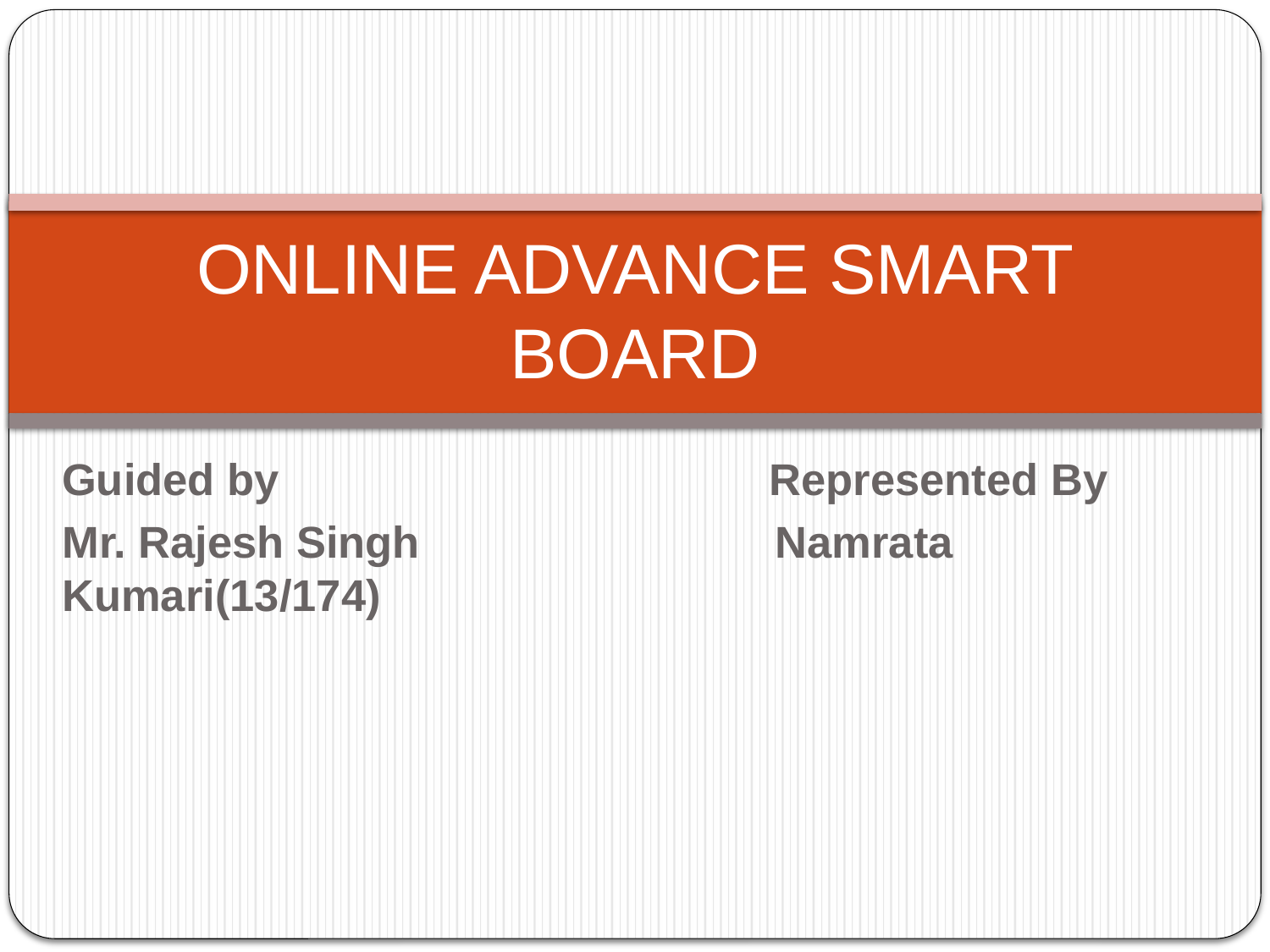

# ONLINE ADVANCE SMART BOARD
Guided by                                        Represented By
Mr. Rajesh Singh                             Namrata Kumari(13/174)